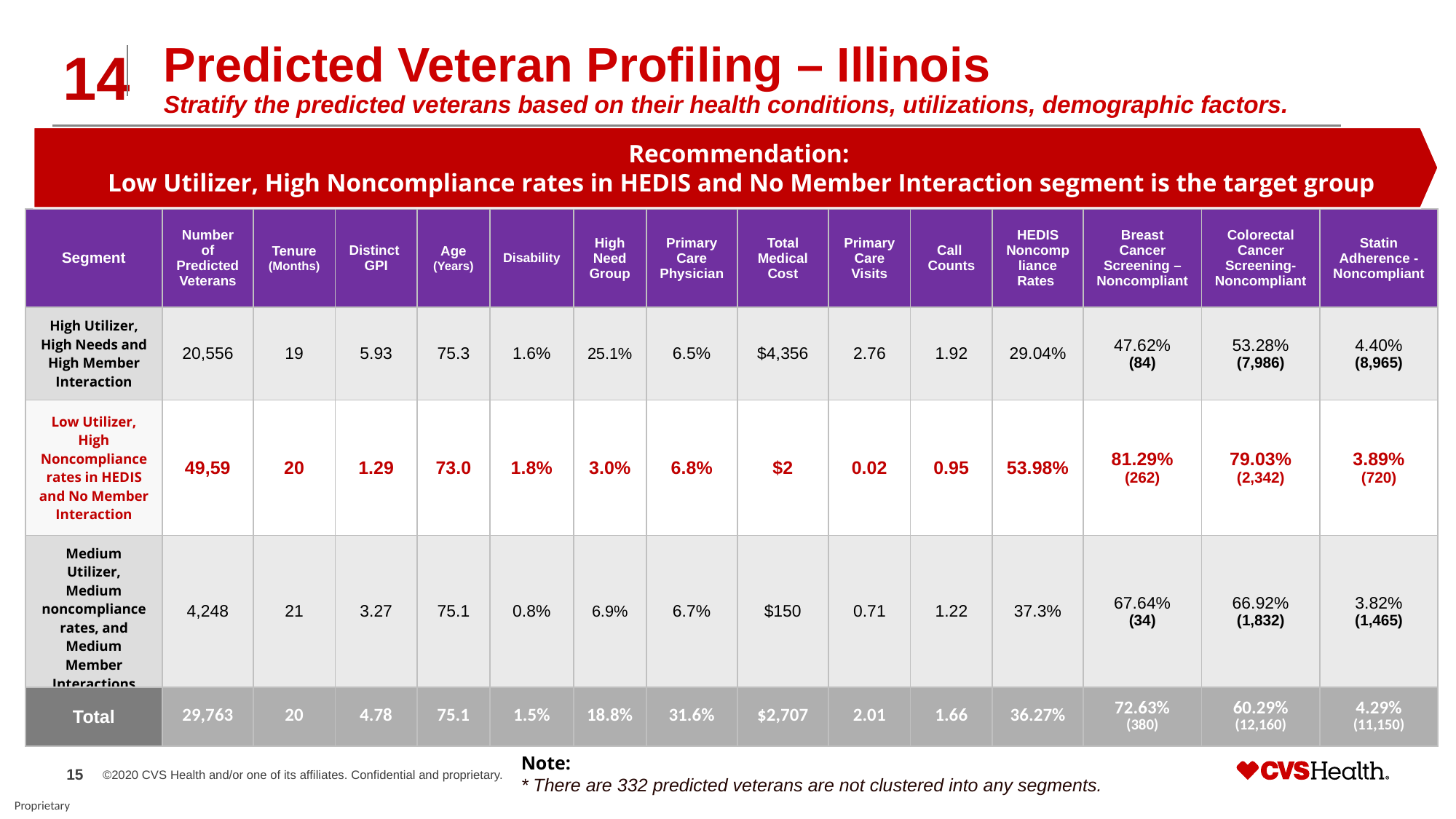

Predicted Veteran Profiling – Illinois
Stratify the predicted veterans based on their health conditions, utilizations, demographic factors.
14
Recommendation:
Low Utilizer, High Noncompliance rates in HEDIS and No Member Interaction segment is the target group
| Segment | Number of Predicted Veterans | Tenure (Months) | Distinct GPI | Age (Years) | Disability | High Need Group | Primary Care Physician | Total Medical Cost | Primary Care Visits | Call Counts | HEDIS Noncompliance Rates | Breast Cancer Screening – Noncompliant | Colorectal Cancer Screening- Noncompliant | Statin Adherence - Noncompliant |
| --- | --- | --- | --- | --- | --- | --- | --- | --- | --- | --- | --- | --- | --- | --- |
| High Utilizer, High Needs and High Member Interaction | 20,556 | 19 | 5.93 | 75.3 | 1.6% | 25.1% | 6.5% | $4,356 | 2.76 | 1.92 | 29.04% | 47.62% (84) | 53.28% (7,986) | 4.40% (8,965) |
| Low Utilizer, High Noncompliance rates in HEDIS and No Member Interaction | 49,59 | 20 | 1.29 | 73.0 | 1.8% | 3.0% | 6.8% | $2 | 0.02 | 0.95 | 53.98% | 81.29% (262) | 79.03% (2,342) | 3.89% (720) |
| Medium Utilizer, Medium noncompliance rates, and Medium Member Interactions | 4,248 | 21 | 3.27 | 75.1 | 0.8% | 6.9% | 6.7% | $150 | 0.71 | 1.22 | 37.3% | 67.64% (34) | 66.92% (1,832) | 3.82% (1,465) |
| Total | 29,763 | 20 | 4.78 | 75.1 | 1.5% | 18.8% | 31.6% | $2,707 | 2.01 | 1.66 | 36.27% | 72.63% (380) | 60.29% (12,160) | 4.29% (11,150) |
Note:
* There are 332 predicted veterans are not clustered into any segments.